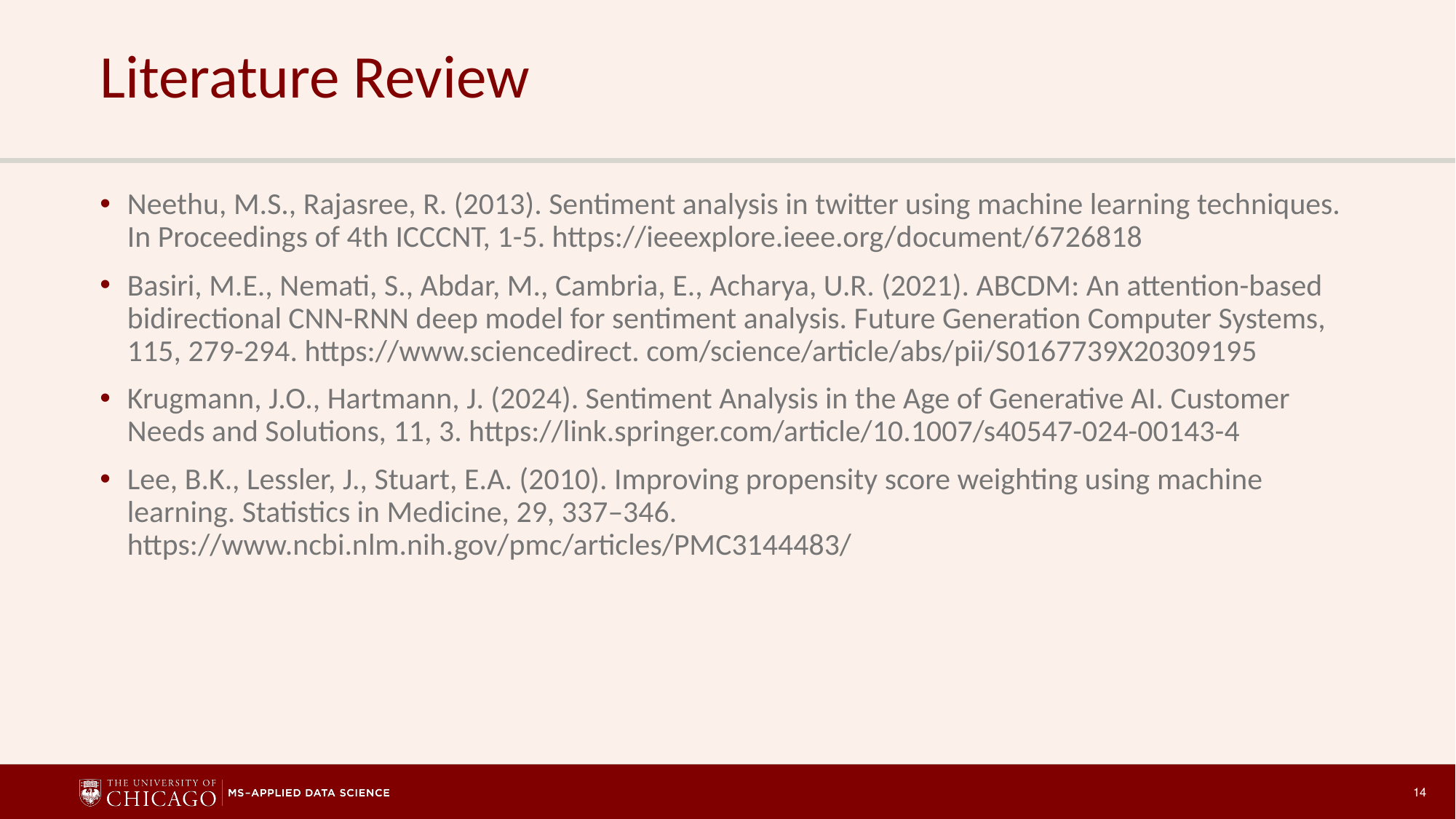

# Literature Review
Neethu, M.S., Rajasree, R. (2013). Sentiment analysis in twitter using machine learning techniques. In Proceedings of 4th ICCCNT, 1-5. https://ieeexplore.ieee.org/document/6726818
Basiri, M.E., Nemati, S., Abdar, M., Cambria, E., Acharya, U.R. (2021). ABCDM: An attention-based bidirectional CNN-RNN deep model for sentiment analysis. Future Generation Computer Systems, 115, 279-294. https://www.sciencedirect. com/science/article/abs/pii/S0167739X20309195
Krugmann, J.O., Hartmann, J. (2024). Sentiment Analysis in the Age of Generative AI. Customer Needs and Solutions, 11, 3. https://link.springer.com/article/10.1007/s40547-024-00143-4
Lee, B.K., Lessler, J., Stuart, E.A. (2010). Improving propensity score weighting using machine learning. Statistics in Medicine, 29, 337–346. https://www.ncbi.nlm.nih.gov/pmc/articles/PMC3144483/
14